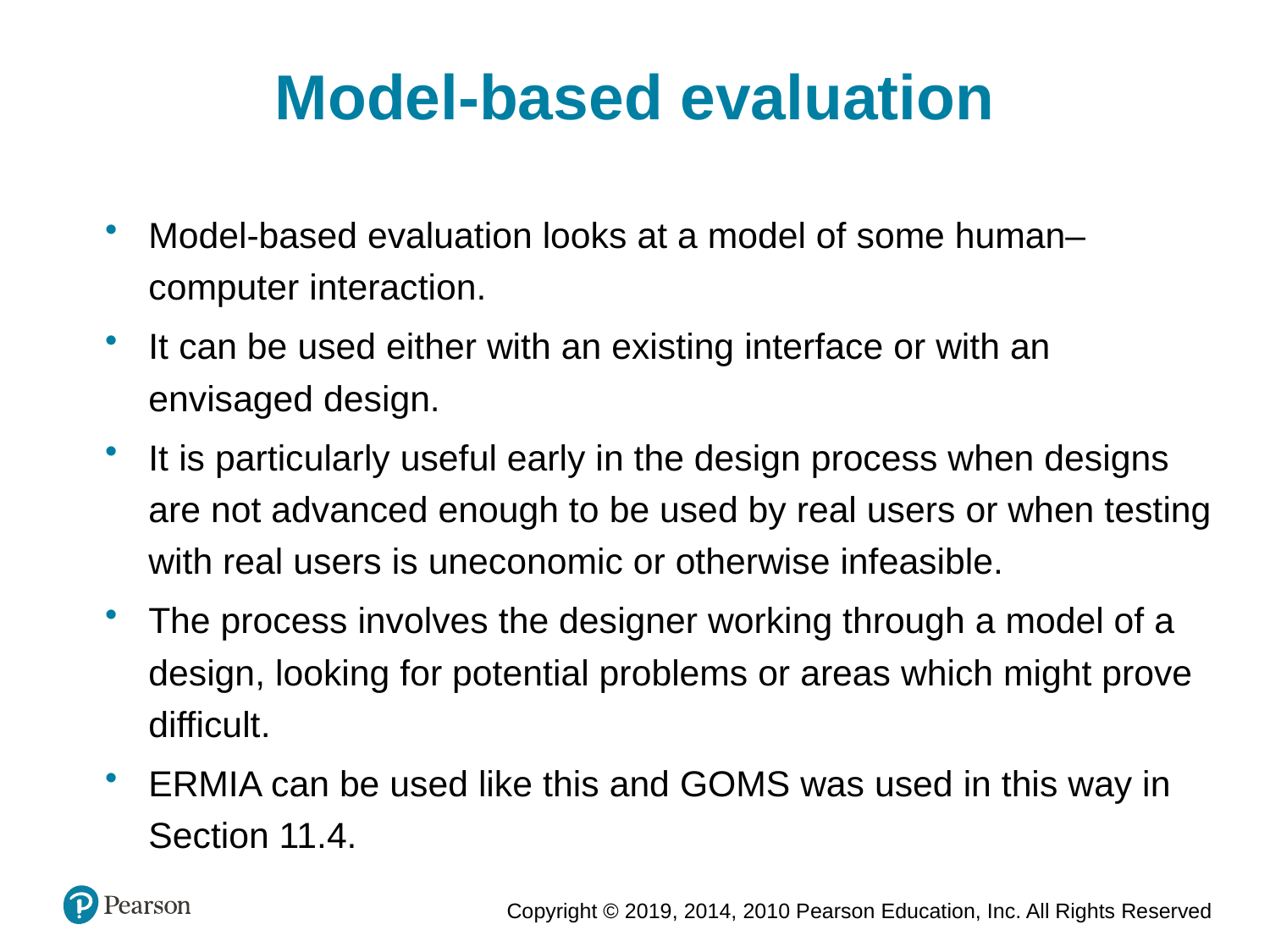

Model-based evaluation
Model-based evaluation looks at a model of some human–computer interaction.
It can be used either with an existing interface or with an envisaged design.
It is particularly useful early in the design process when designs are not advanced enough to be used by real users or when testing with real users is uneconomic or otherwise infeasible.
The process involves the designer working through a model of a design, looking for potential problems or areas which might prove difficult.
ERMIA can be used like this and GOMS was used in this way in Section 11.4.